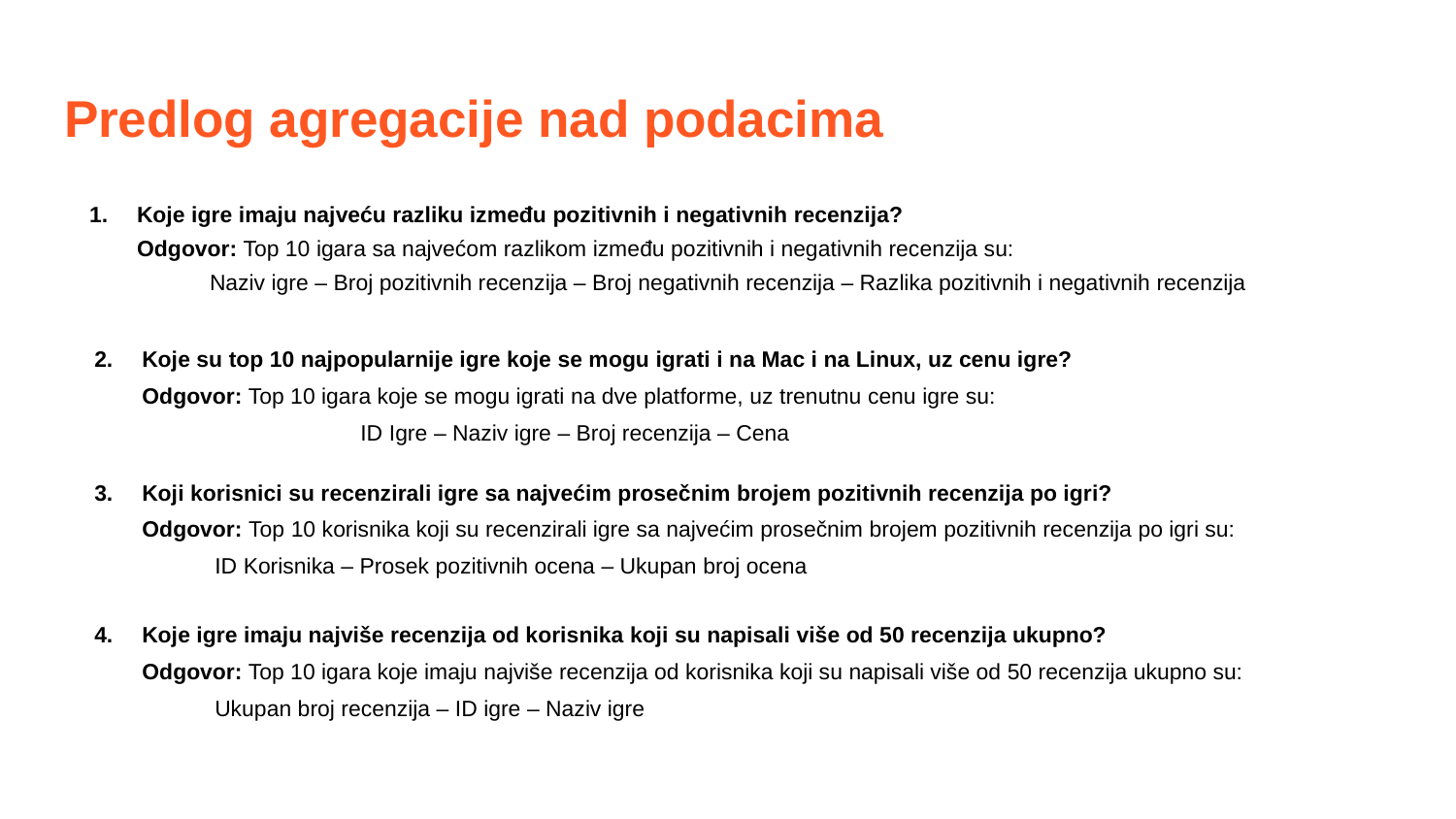

# Predlog agregacije nad podacima
Koje igre imaju najveću razliku između pozitivnih i negativnih recenzija?
Odgovor: Top 10 igara sa najvećom razlikom između pozitivnih i negativnih recenzija su:
Naziv igre – Broj pozitivnih recenzija – Broj negativnih recenzija – Razlika pozitivnih i negativnih recenzija

Koje su top 10 najpopularnije igre koje se mogu igrati i na Mac i na Linux, uz cenu igre?
Odgovor: Top 10 igara koje se mogu igrati na dve platforme, uz trenutnu cenu igre su:
		ID Igre – Naziv igre – Broj recenzija – Cena
Koji korisnici su recenzirali igre sa najvećim prosečnim brojem pozitivnih recenzija po igri?
Odgovor: Top 10 korisnika koji su recenzirali igre sa najvećim prosečnim brojem pozitivnih recenzija po igri su:
ID Korisnika – Prosek pozitivnih ocena – Ukupan broj ocena
Koje igre imaju najviše recenzija od korisnika koji su napisali više od 50 recenzija ukupno?
Odgovor: Top 10 igara koje imaju najviše recenzija od korisnika koji su napisali više od 50 recenzija ukupno su:
Ukupan broj recenzija – ID igre – Naziv igre